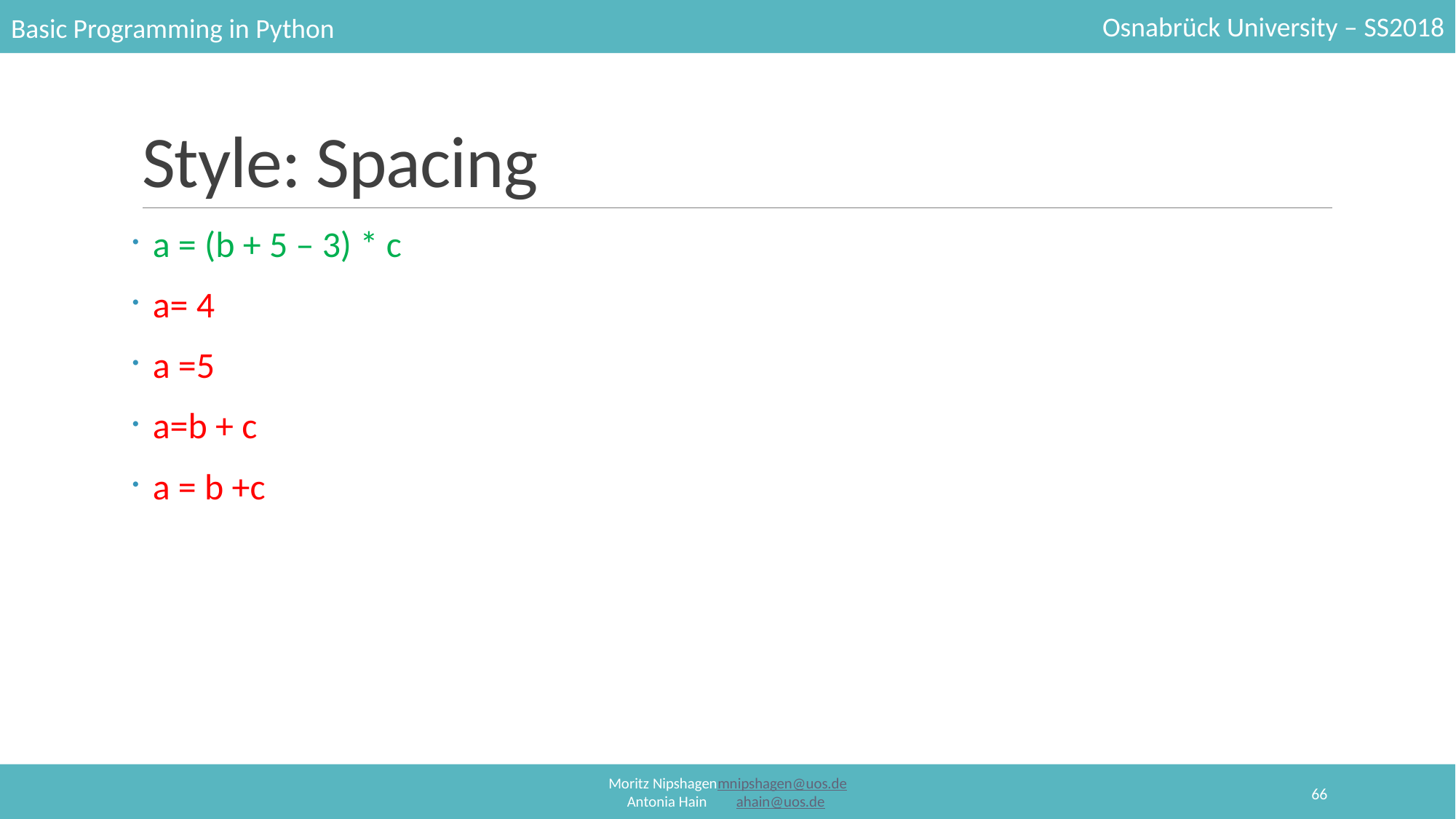

# Style: Spacing
a = (b + 5 – 3) * c
a= 4
a =5
a=b + c
a = b +c
66